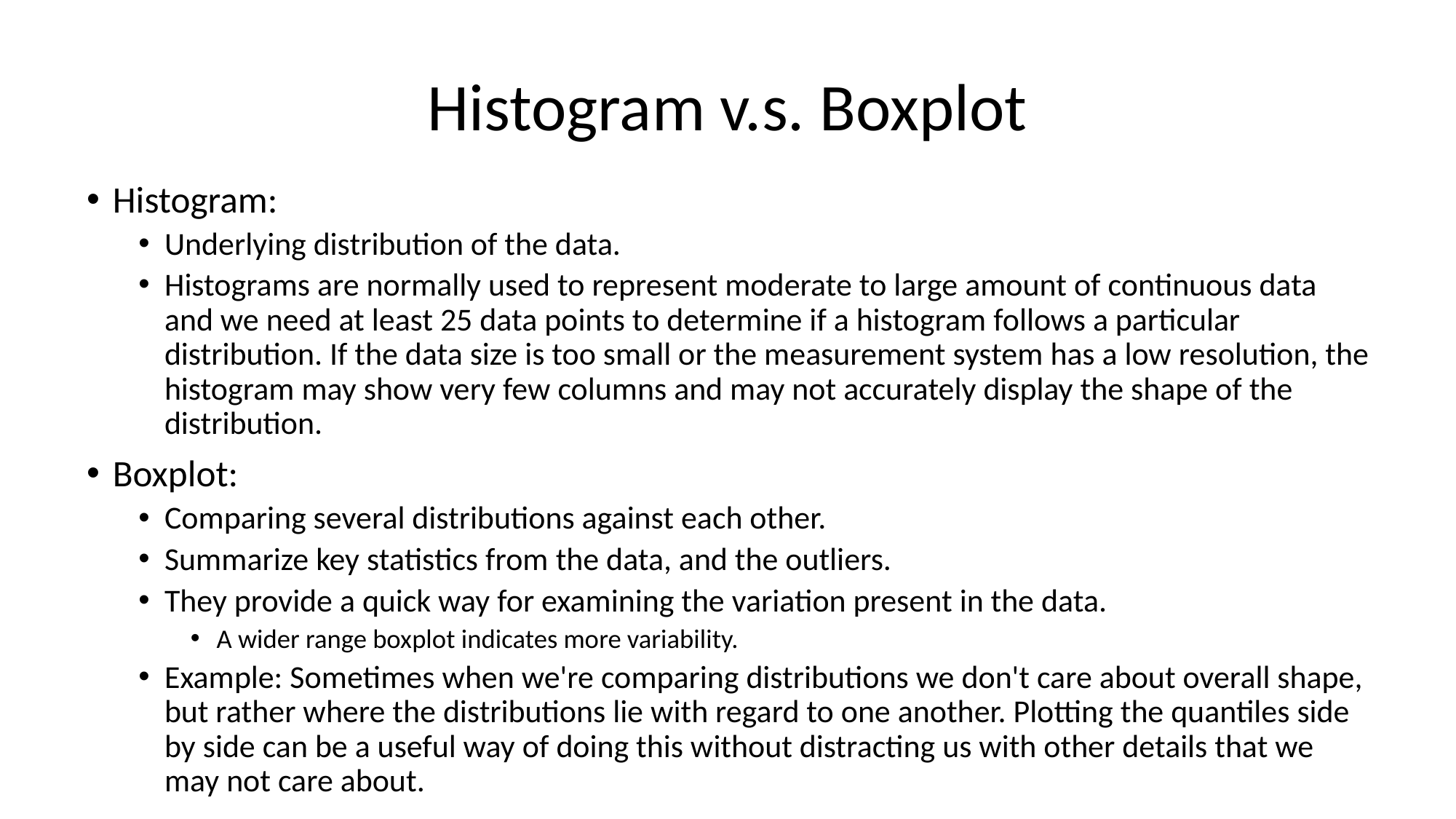

# Histogram v.s. Boxplot
Histogram:
Underlying distribution of the data.
Histograms are normally used to represent moderate to large amount of continuous data and we need at least 25 data points to determine if a histogram follows a particular distribution. If the data size is too small or the measurement system has a low resolution, the histogram may show very few columns and may not accurately display the shape of the distribution.
Boxplot:
Comparing several distributions against each other.
Summarize key statistics from the data, and the outliers.
They provide a quick way for examining the variation present in the data.
A wider range boxplot indicates more variability.
Example: Sometimes when we're comparing distributions we don't care about overall shape, but rather where the distributions lie with regard to one another. Plotting the quantiles side by side can be a useful way of doing this without distracting us with other details that we may not care about.